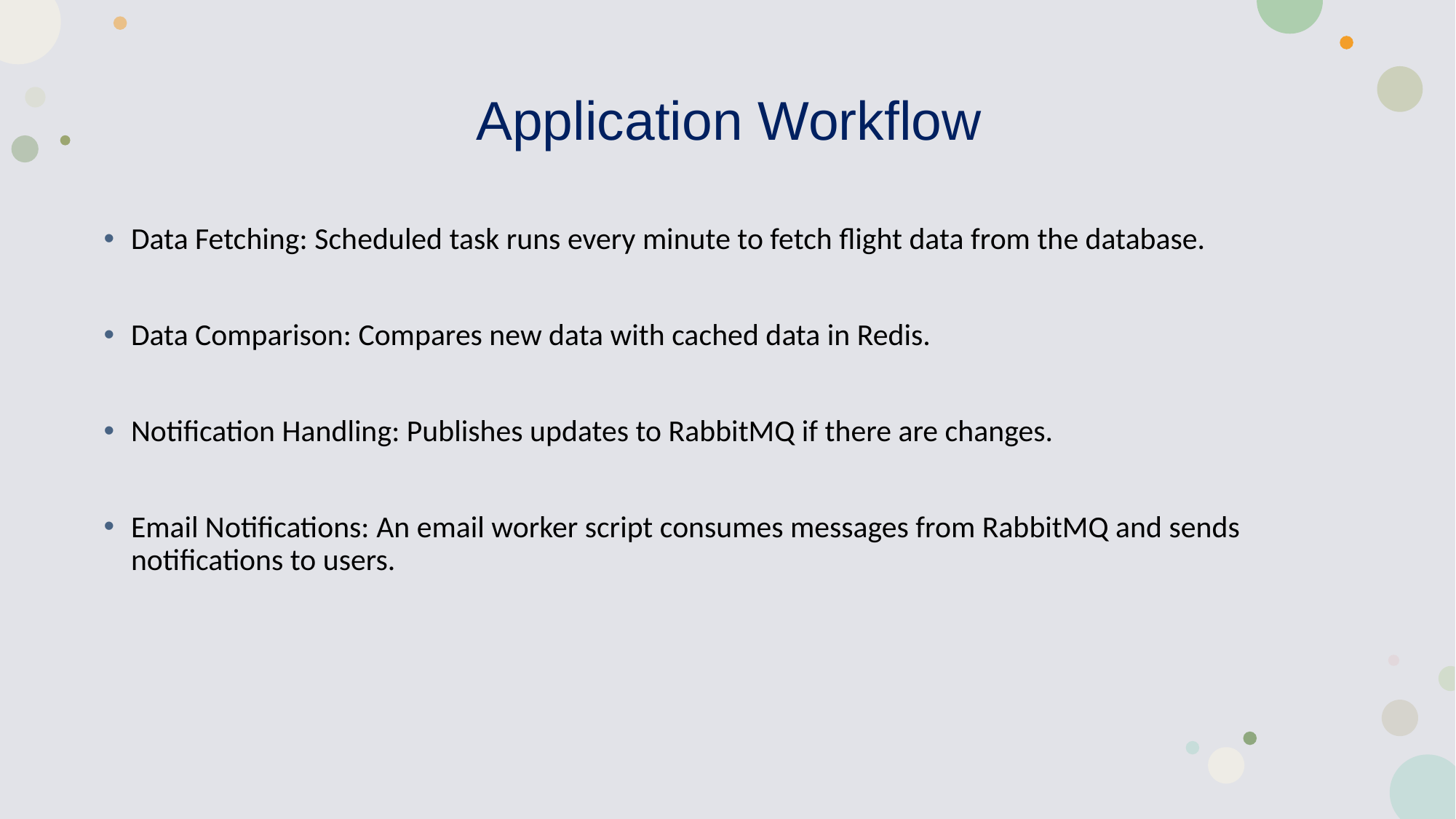

# Application Workflow
Data Fetching: Scheduled task runs every minute to fetch flight data from the database.

Data Comparison: Compares new data with cached data in Redis.

Notification Handling: Publishes updates to RabbitMQ if there are changes.

Email Notifications: An email worker script consumes messages from RabbitMQ and sends notifications to users.